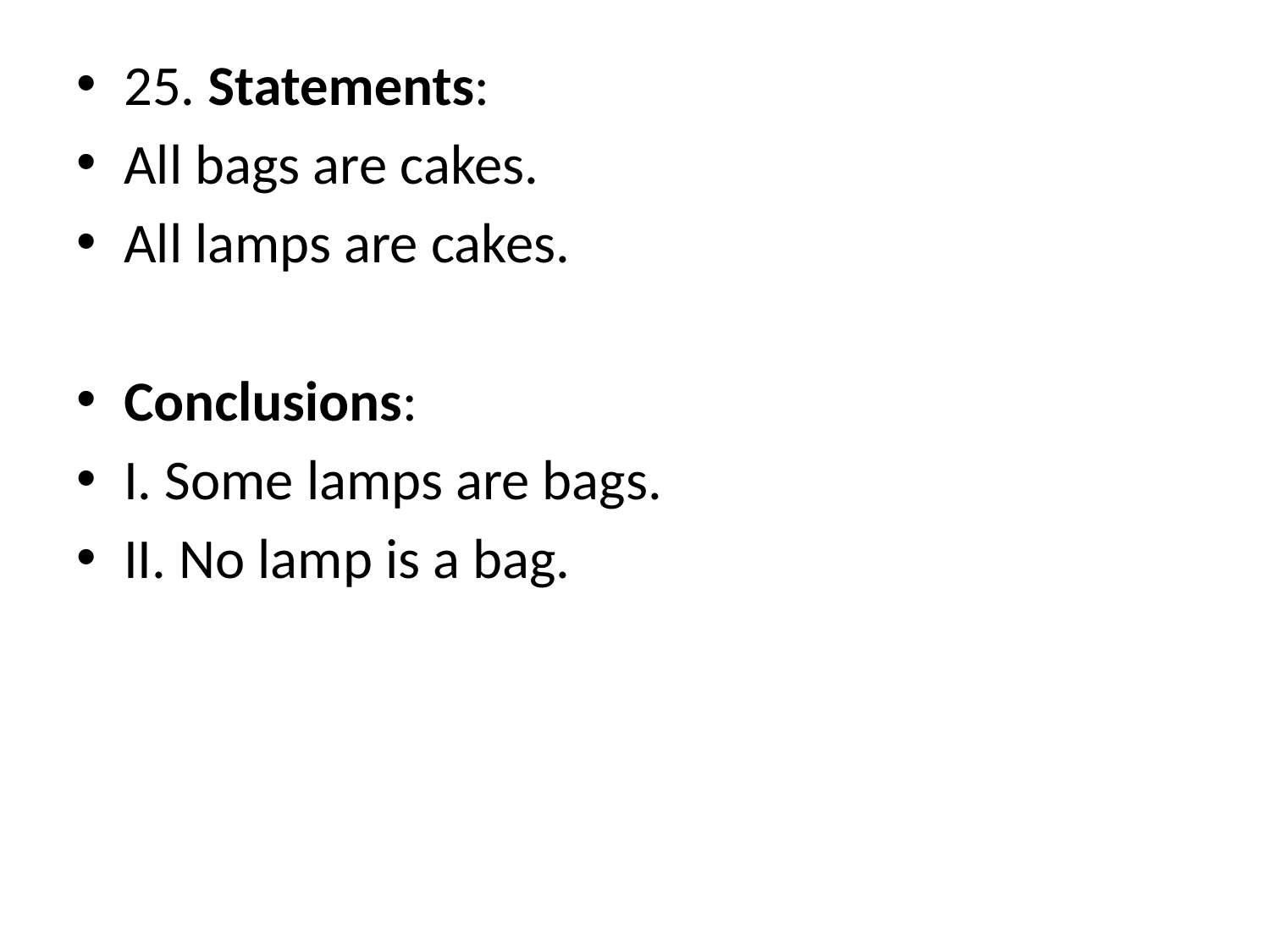

25. Statements:
All bags are cakes.
All lamps are cakes.

Conclusions:
I. Some lamps are bags.
II. No lamp is a bag.